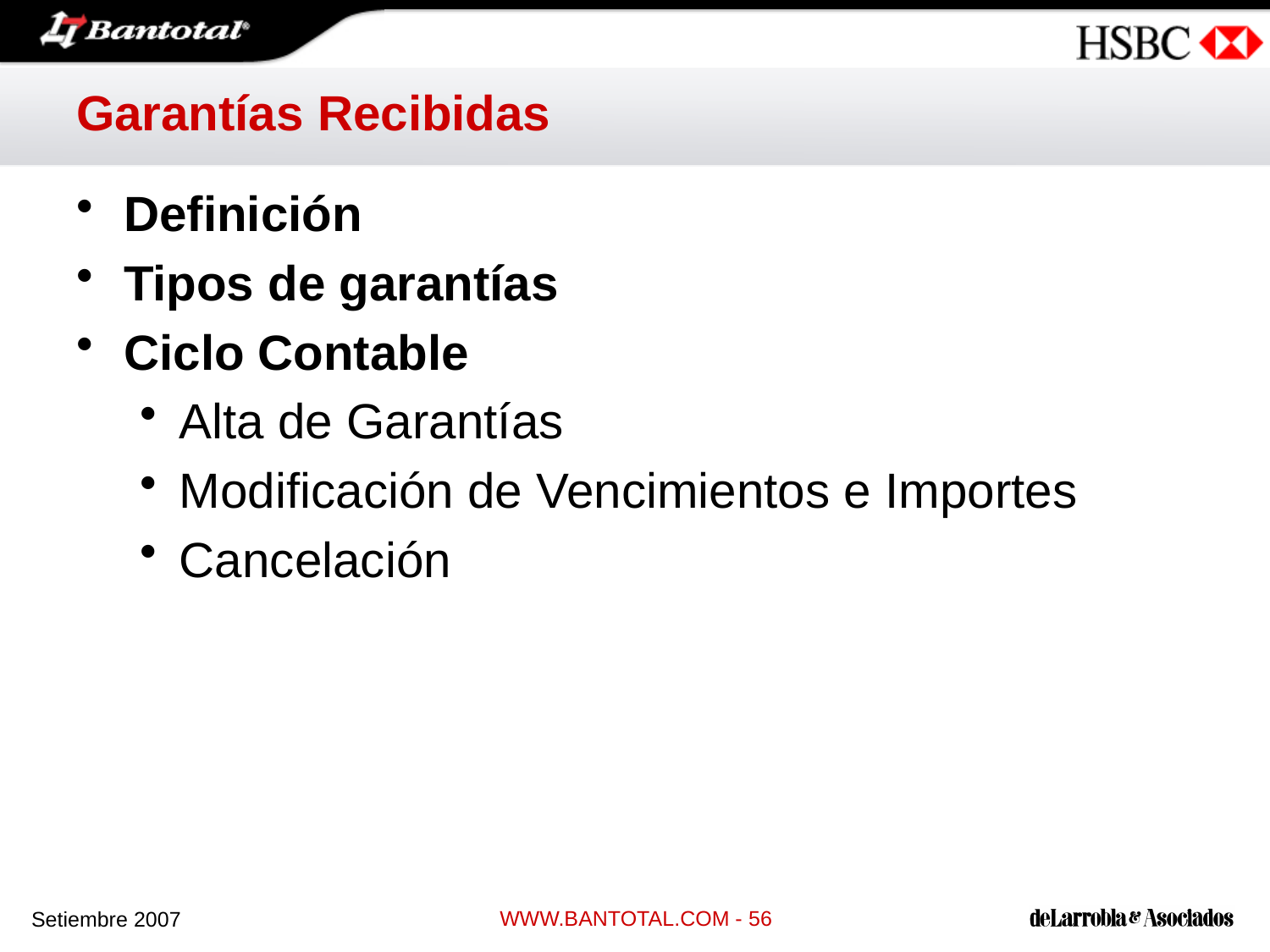

# Garantías Recibidas
Definición
Tipos de garantías
Ciclo Contable
Alta de Garantías
Modificación de Vencimientos e Importes
Cancelación

WWW.BANTOTAL.COM - 56
Setiembre 2007